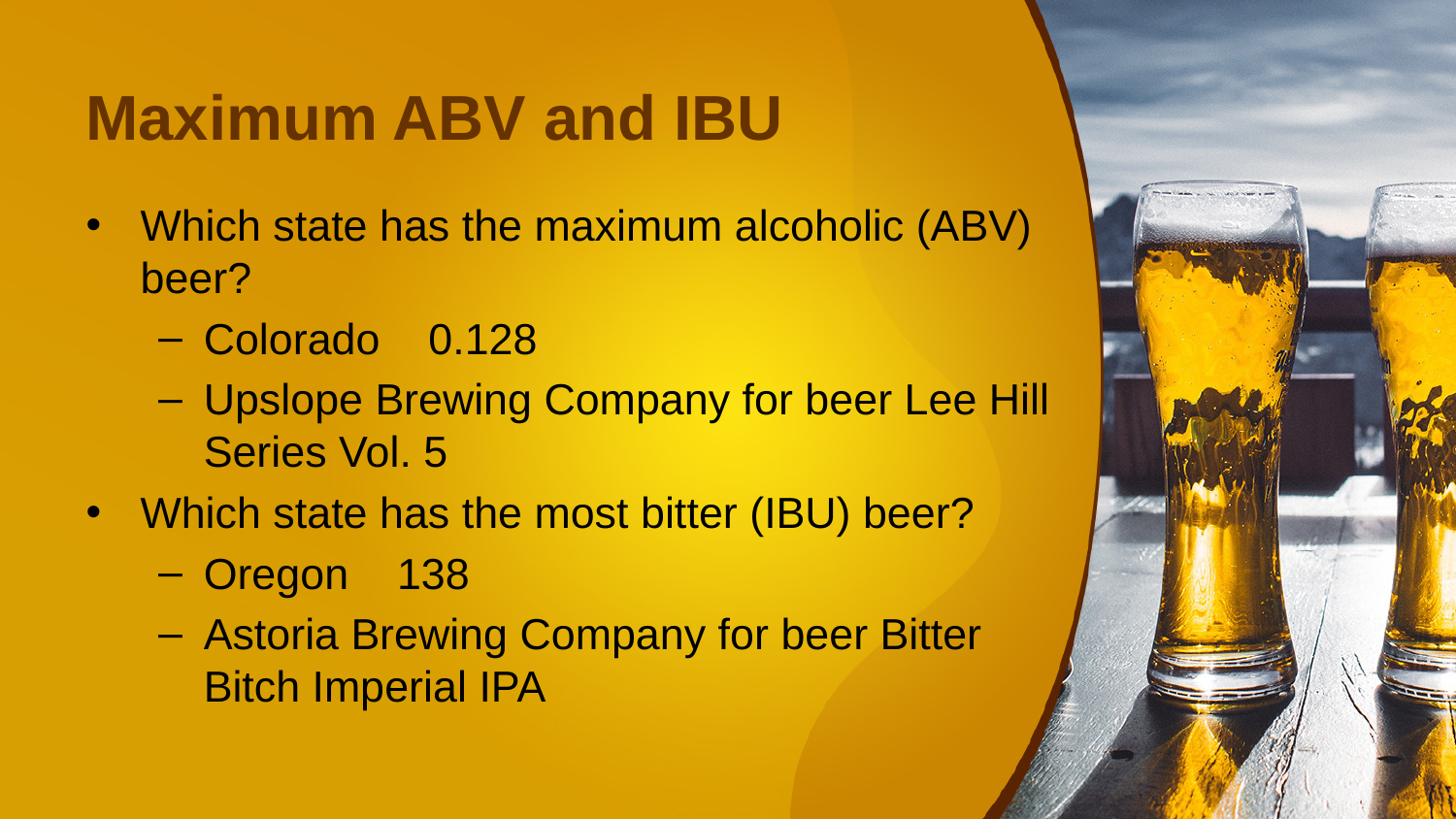

# Maximum ABV and IBU
Which state has the maximum alcoholic (ABV) beer?
Colorado    0.128
Upslope Brewing Company for beer Lee Hill Series Vol. 5
Which state has the most bitter (IBU) beer?
Oregon    138
Astoria Brewing Company for beer Bitter Bitch Imperial IPA